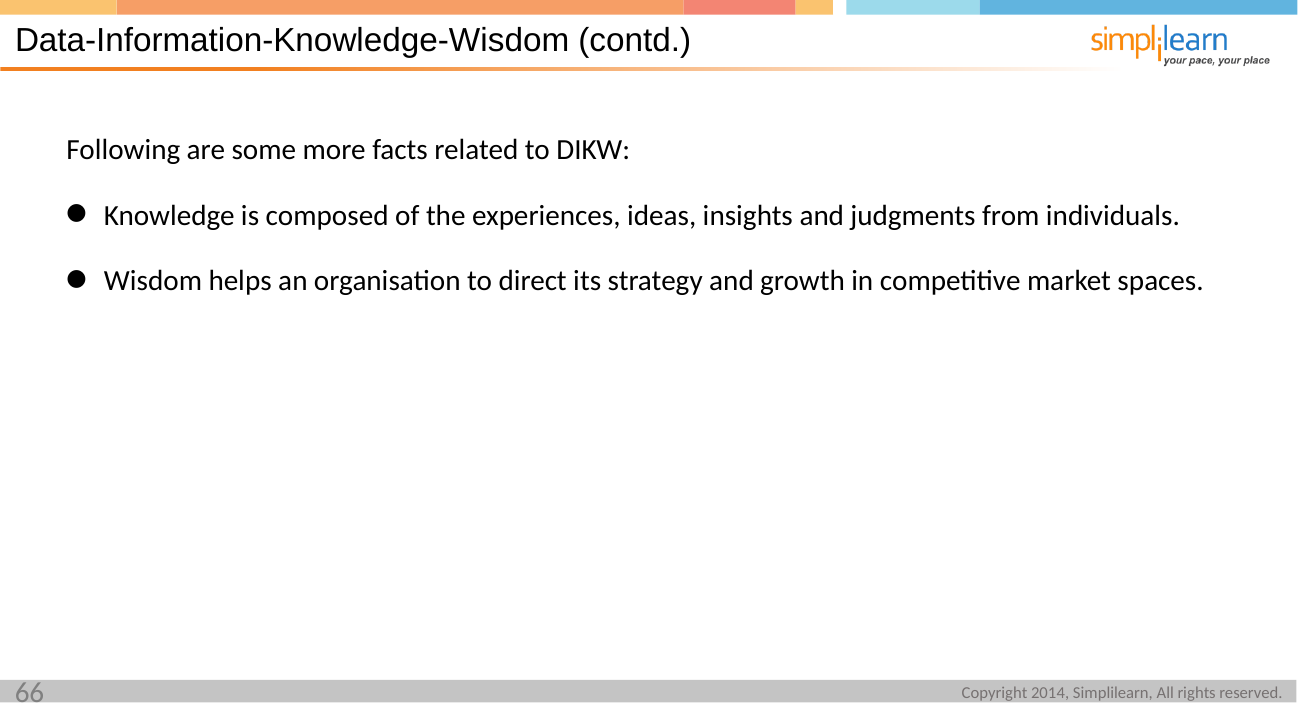

Data-Information-Knowledge-Wisdom (contd.)
Following are some more facts related to DIKW:
Knowledge is composed of the experiences, ideas, insights and judgments from individuals.
Wisdom helps an organisation to direct its strategy and growth in competitive market spaces.